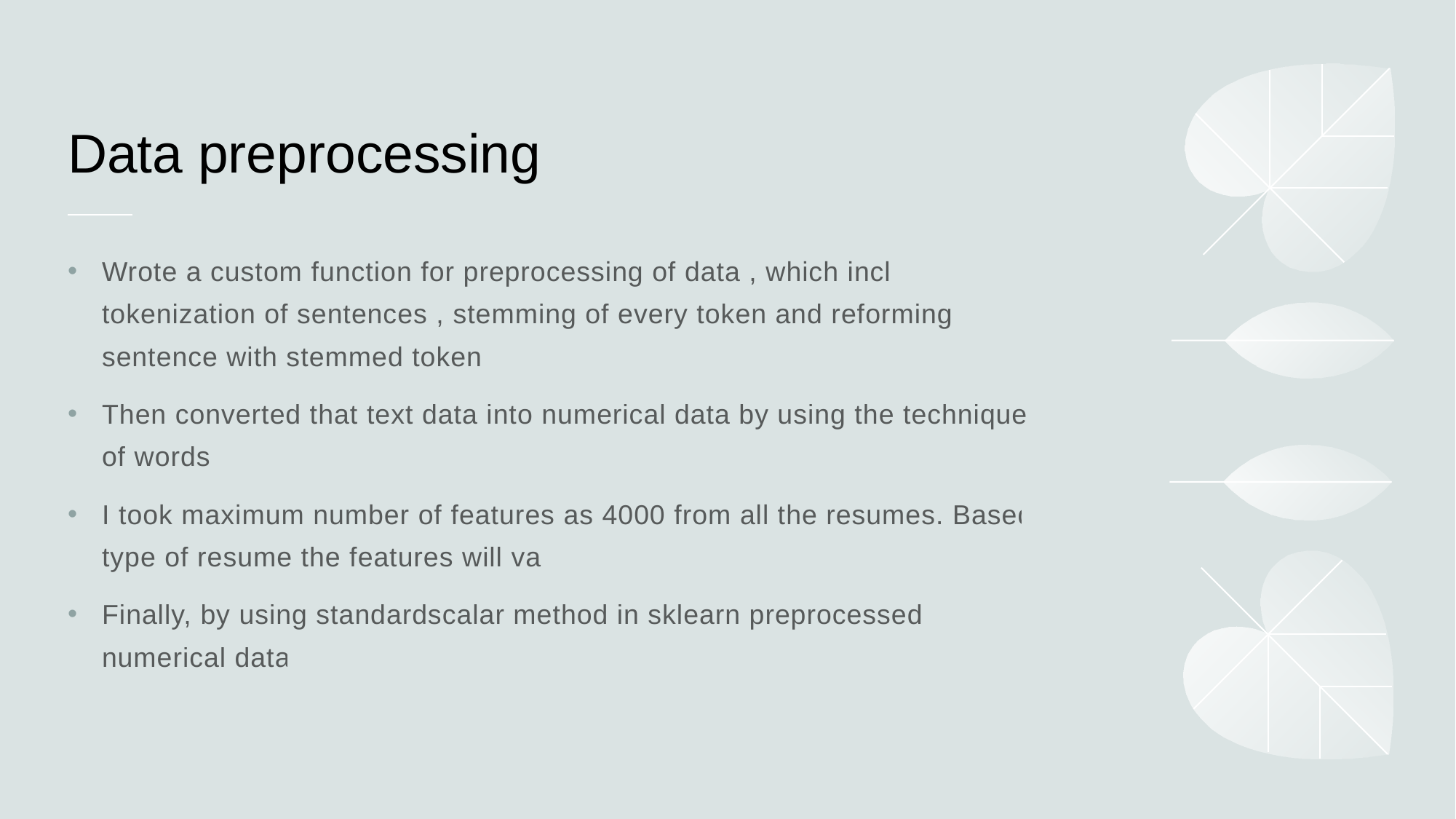

# Data preprocessing
Wrote a custom function for preprocessing of data , which include tokenization of sentences , stemming of every token and reforming the sentence with stemmed tokens.
Then converted that text data into numerical data by using the technique bag of words.
I took maximum number of features as 4000 from all the resumes. Based on type of resume the features will vary.
Finally, by using standardscalar method in sklearn preprocessed the numerical data.